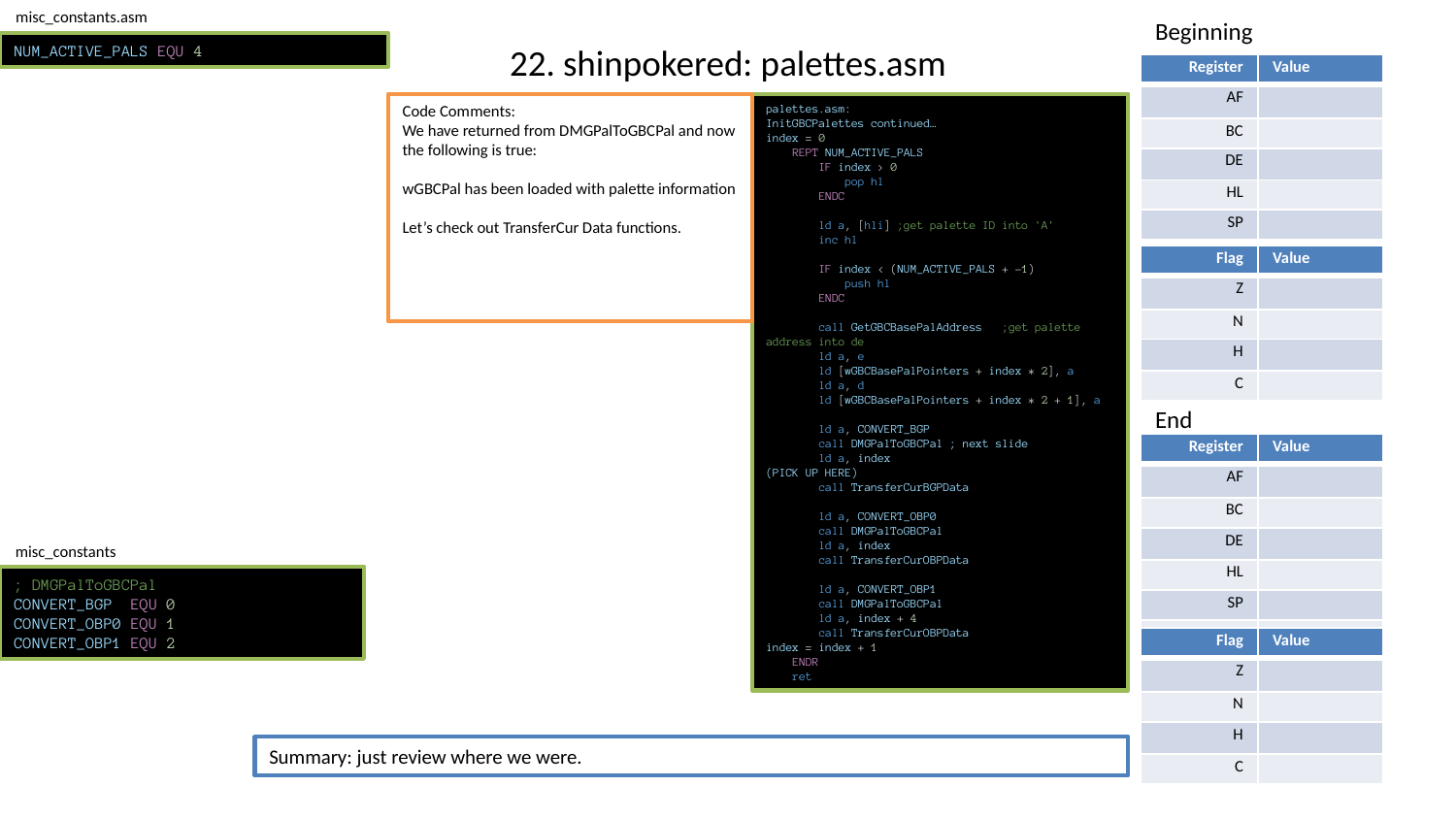

misc_constants.asm
Beginning
# 22. shinpokered: palettes.asm
NUM_ACTIVE_PALS EQU 4
| Register | Value |
| --- | --- |
| AF |  |
| BC |  |
| DE |  |
| HL |  |
| SP |  |
Code Comments:
We have returned from DMGPalToGBCPal and now the following is true:

wGBCPal has been loaded with palette information

Let’s check out TransferCur Data functions.

palettes.asm:
InitGBCPalettes continued…
index = 0
    REPT NUM_ACTIVE_PALS
        IF index > 0
            pop hl
        ENDC
        ld a, [hli] ;get palette ID into 'A'
        inc hl
        IF index < (NUM_ACTIVE_PALS + -1)
            push hl
        ENDC
        call GetGBCBasePalAddress   ;get palette address into de
        ld a, e
        ld [wGBCBasePalPointers + index * 2], a
        ld a, d
        ld [wGBCBasePalPointers + index * 2 + 1], a
        ld a, CONVERT_BGP
        call DMGPalToGBCPal ; next slide
        ld a, index
(PICK UP HERE)
        call TransferCurBGPData
        ld a, CONVERT_OBP0
        call DMGPalToGBCPal
        ld a, index
        call TransferCurOBPData
        ld a, CONVERT_OBP1
        call DMGPalToGBCPal
        ld a, index + 4
        call TransferCurOBPData
index = index + 1
    ENDR
    ret
| Flag | Value |
| --- | --- |
| Z |  |
| N |  |
| H |  |
| C |  |
End
| Register | Value |
| --- | --- |
| AF |  |
| BC |  |
| DE |  |
| HL |  |
| SP |  |
|  |  |
misc_constants
; DMGPalToGBCPal
CONVERT_BGP  EQU 0
CONVERT_OBP0 EQU 1
CONVERT_OBP1 EQU 2
| Flag | Value |
| --- | --- |
| Z |  |
| N |  |
| H |  |
| C |  |
Summary: just review where we were.